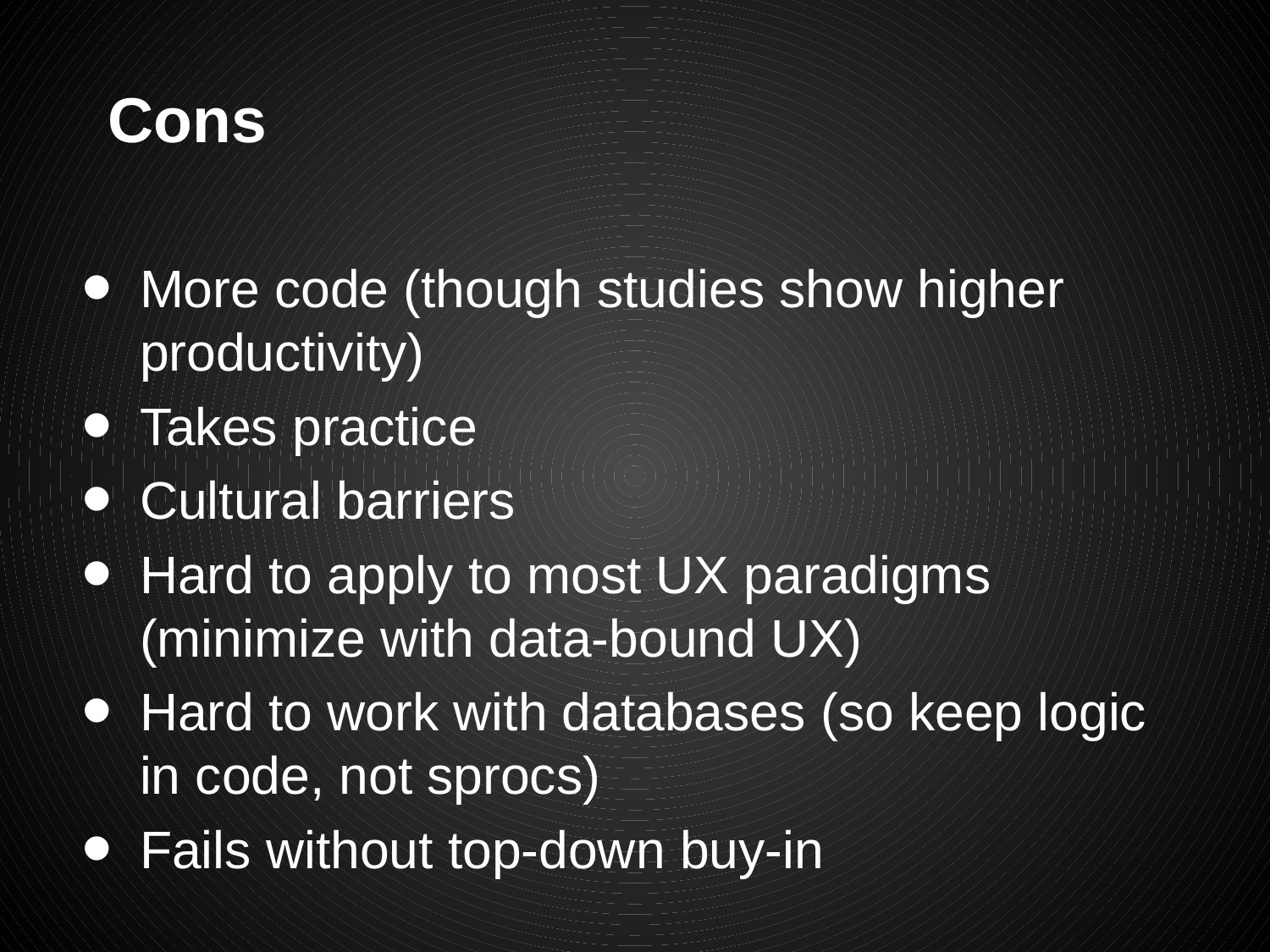

# Cons
More code (though studies show higher productivity)
Takes practice
Cultural barriers
Hard to apply to most UX paradigms (minimize with data-bound UX)
Hard to work with databases (so keep logic in code, not sprocs)
Fails without top-down buy-in